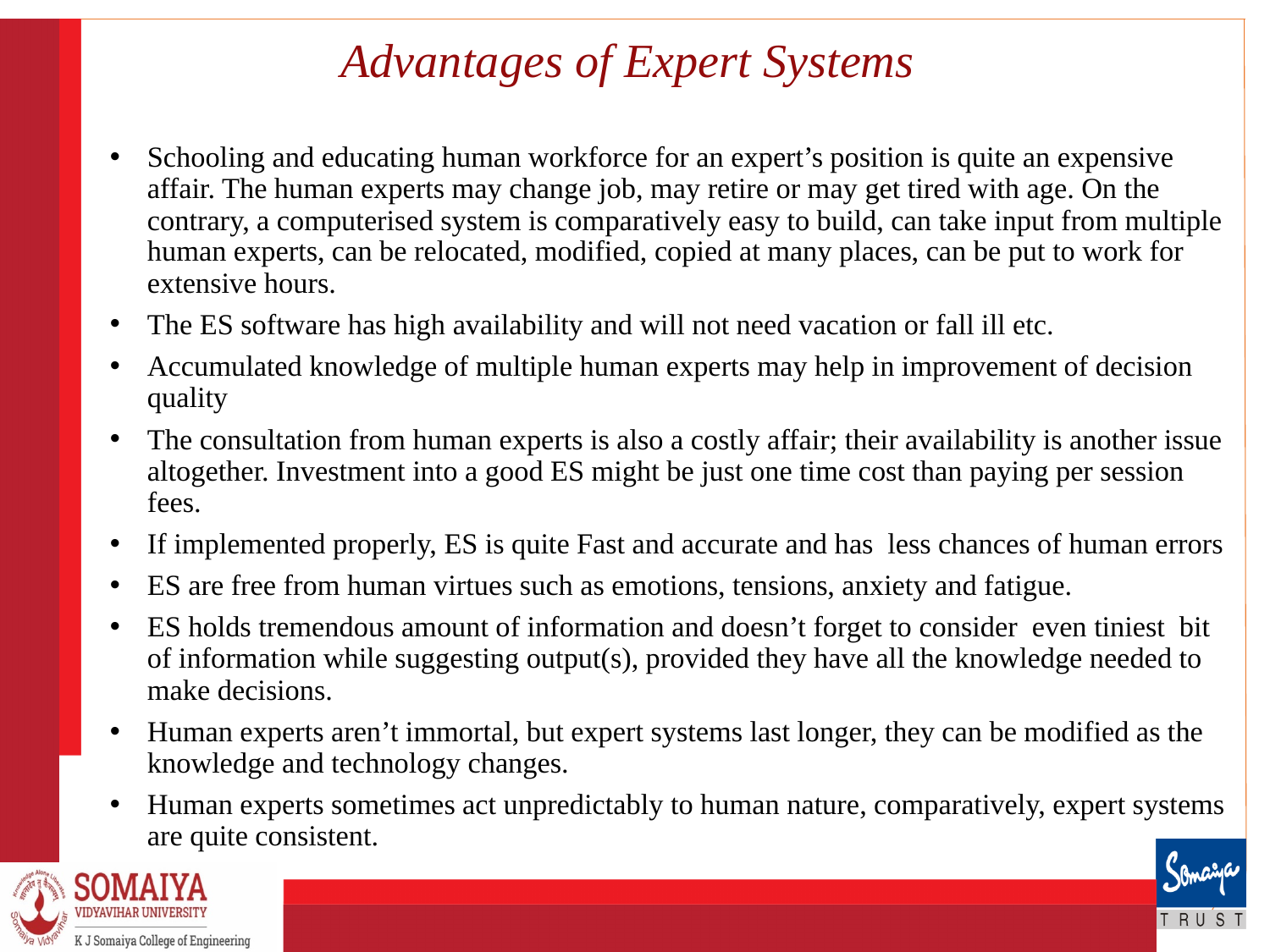

# Advantages of Expert Systems
Schooling and educating human workforce for an expert’s position is quite an expensive affair. The human experts may change job, may retire or may get tired with age. On the contrary, a computerised system is comparatively easy to build, can take input from multiple human experts, can be relocated, modified, copied at many places, can be put to work for extensive hours.
The ES software has high availability and will not need vacation or fall ill etc.
Accumulated knowledge of multiple human experts may help in improvement of decision quality
The consultation from human experts is also a costly affair; their availability is another issue altogether. Investment into a good ES might be just one time cost than paying per session fees.
If implemented properly, ES is quite Fast and accurate and has  less chances of human errors
ES are free from human virtues such as emotions, tensions, anxiety and fatigue.
ES holds tremendous amount of information and doesn’t forget to consider  even tiniest  bit of information while suggesting output(s), provided they have all the knowledge needed to make decisions.
Human experts aren’t immortal, but expert systems last longer, they can be modified as the knowledge and technology changes.
Human experts sometimes act unpredictably to human nature, comparatively, expert systems are quite consistent.